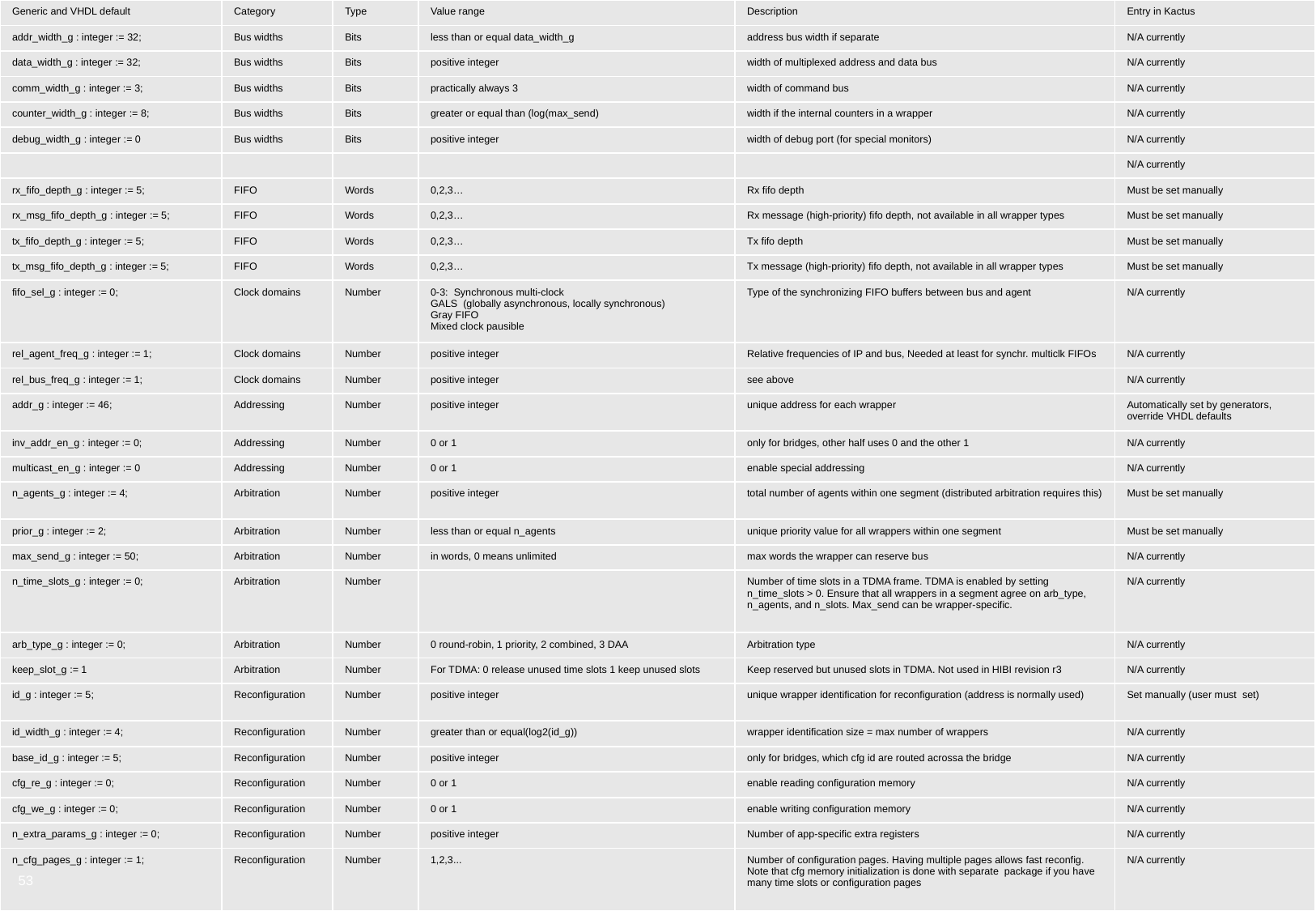

| Generic and VHDL default | Category | Type | Value range | Description | Entry in Kactus |
| --- | --- | --- | --- | --- | --- |
| addr\_width\_g : integer := 32; | Bus widths | Bits | less than or equal data\_width\_g | address bus width if separate | N/A currently |
| data\_width\_g : integer := 32; | Bus widths | Bits | positive integer | width of multiplexed address and data bus | N/A currently |
| comm\_width\_g : integer := 3; | Bus widths | Bits | practically always 3 | width of command bus | N/A currently |
| counter\_width\_g : integer := 8; | Bus widths | Bits | greater or equal than (log(max\_send) | width if the internal counters in a wrapper | N/A currently |
| debug\_width\_g : integer := 0 | Bus widths | Bits | positive integer | width of debug port (for special monitors) | N/A currently |
|  |  |  |  |  | N/A currently |
| rx\_fifo\_depth\_g : integer := 5; | FIFO | Words | 0,2,3… | Rx fifo depth | Must be set manually |
| rx\_msg\_fifo\_depth\_g : integer := 5; | FIFO | Words | 0,2,3… | Rx message (high-priority) fifo depth, not available in all wrapper types | Must be set manually |
| tx\_fifo\_depth\_g : integer := 5; | FIFO | Words | 0,2,3… | Tx fifo depth | Must be set manually |
| tx\_msg\_fifo\_depth\_g : integer := 5; | FIFO | Words | 0,2,3… | Tx message (high-priority) fifo depth, not available in all wrapper types | Must be set manually |
| fifo\_sel\_g : integer := 0; | Clock domains | Number | 0-3: Synchronous multi-clock GALS (globally asynchronous, locally synchronous) Gray FIFO Mixed clock pausible | Type of the synchronizing FIFO buffers between bus and agent | N/A currently |
| rel\_agent\_freq\_g : integer := 1; | Clock domains | Number | positive integer | Relative frequencies of IP and bus, Needed at least for synchr. multiclk FIFOs | N/A currently |
| rel\_bus\_freq\_g : integer := 1; | Clock domains | Number | positive integer | see above | N/A currently |
| addr\_g : integer := 46; | Addressing | Number | positive integer | unique address for each wrapper | Automatically set by generators, override VHDL defaults |
| inv\_addr\_en\_g : integer := 0; | Addressing | Number | 0 or 1 | only for bridges, other half uses 0 and the other 1 | N/A currently |
| multicast\_en\_g : integer := 0 | Addressing | Number | 0 or 1 | enable special addressing | N/A currently |
| n\_agents\_g : integer := 4; | Arbitration | Number | positive integer | total number of agents within one segment (distributed arbitration requires this) | Must be set manually |
| prior\_g : integer := 2; | Arbitration | Number | less than or equal n\_agents | unique priority value for all wrappers within one segment | Must be set manually |
| max\_send\_g : integer := 50; | Arbitration | Number | in words, 0 means unlimited | max words the wrapper can reserve bus | N/A currently |
| n\_time\_slots\_g : integer := 0; | Arbitration | Number |  | Number of time slots in a TDMA frame. TDMA is enabled by setting n\_time\_slots > 0. Ensure that all wrappers in a segment agree on arb\_type, n\_agents, and n\_slots. Max\_send can be wrapper-specific. | N/A currently |
| arb\_type\_g : integer := 0; | Arbitration | Number | 0 round-robin, 1 priority, 2 combined, 3 DAA | Arbitration type | N/A currently |
| keep\_slot\_g := 1 | Arbitration | Number | For TDMA: 0 release unused time slots 1 keep unused slots | Keep reserved but unused slots in TDMA. Not used in HIBI revision r3 | N/A currently |
| id\_g : integer := 5; | Reconfiguration | Number | positive integer | unique wrapper identification for reconfiguration (address is normally used) | Set manually (user must set) |
| id\_width\_g : integer := 4; | Reconfiguration | Number | greater than or equal(log2(id\_g)) | wrapper identification size = max number of wrappers | N/A currently |
| base\_id\_g : integer := 5; | Reconfiguration | Number | positive integer | only for bridges, which cfg id are routed acrossa the bridge | N/A currently |
| cfg\_re\_g : integer := 0; | Reconfiguration | Number | 0 or 1 | enable reading configuration memory | N/A currently |
| cfg\_we\_g : integer := 0; | Reconfiguration | Number | 0 or 1 | enable writing configuration memory | N/A currently |
| n\_extra\_params\_g : integer := 0; | Reconfiguration | Number | positive integer | Number of app-specific extra registers | N/A currently |
| n\_cfg\_pages\_g : integer := 1; | Reconfiguration | Number | 1,2,3... | Number of configuration pages. Having multiple pages allows fast reconfig. Note that cfg memory initialization is done with separate package if you have many time slots or configuration pages | N/A currently |
#
53
27.11.2009